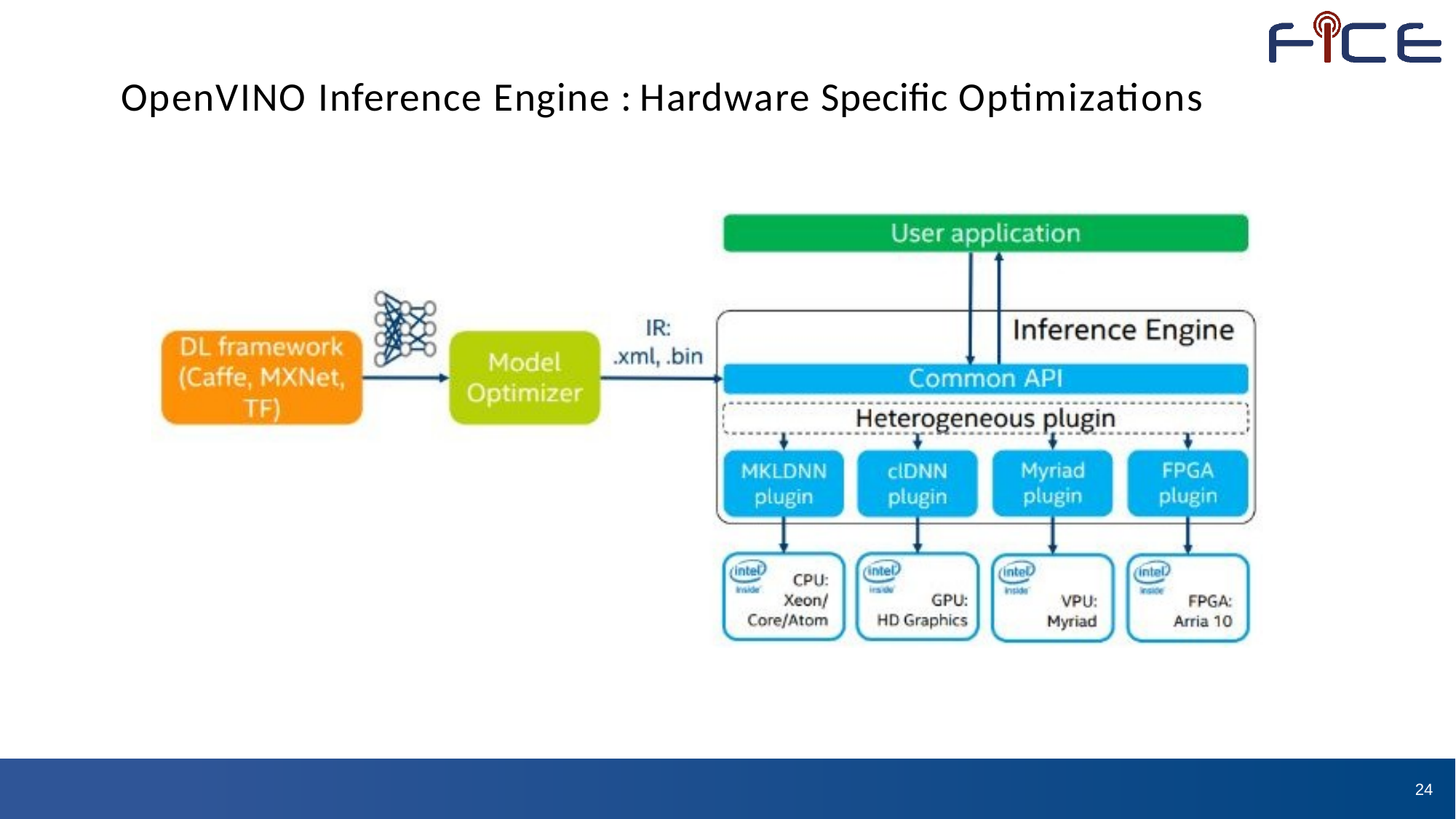

# OpenVINO Inference Engine : Hardware Speciﬁc Optimizations

24